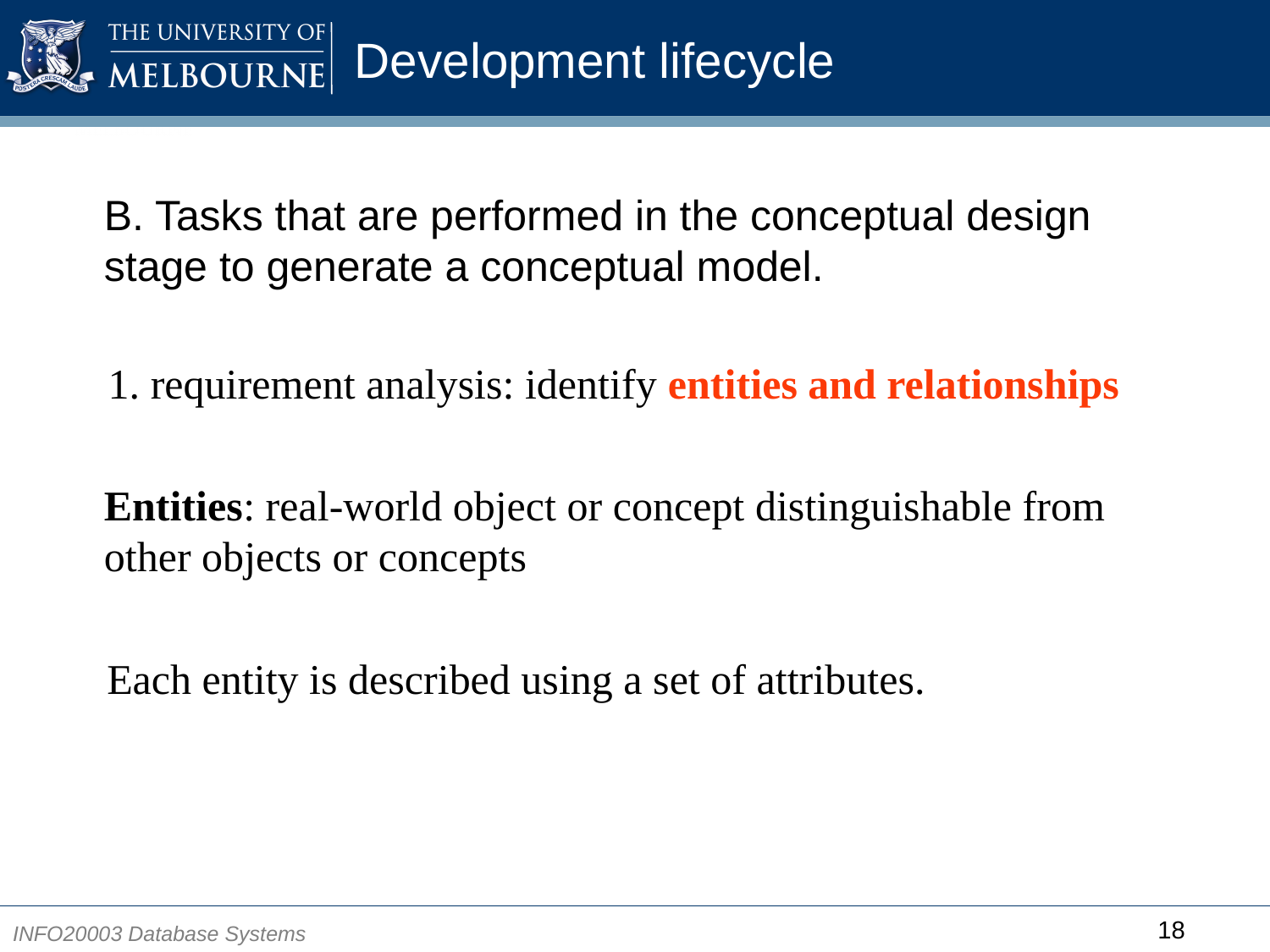

# Development lifecycle
B. Tasks that are performed in the conceptual design stage to generate a conceptual model.
1. requirement analysis: identify entities and relationships
Entities: real-world object or concept distinguishable from other objects or concepts
Each entity is described using a set of attributes.